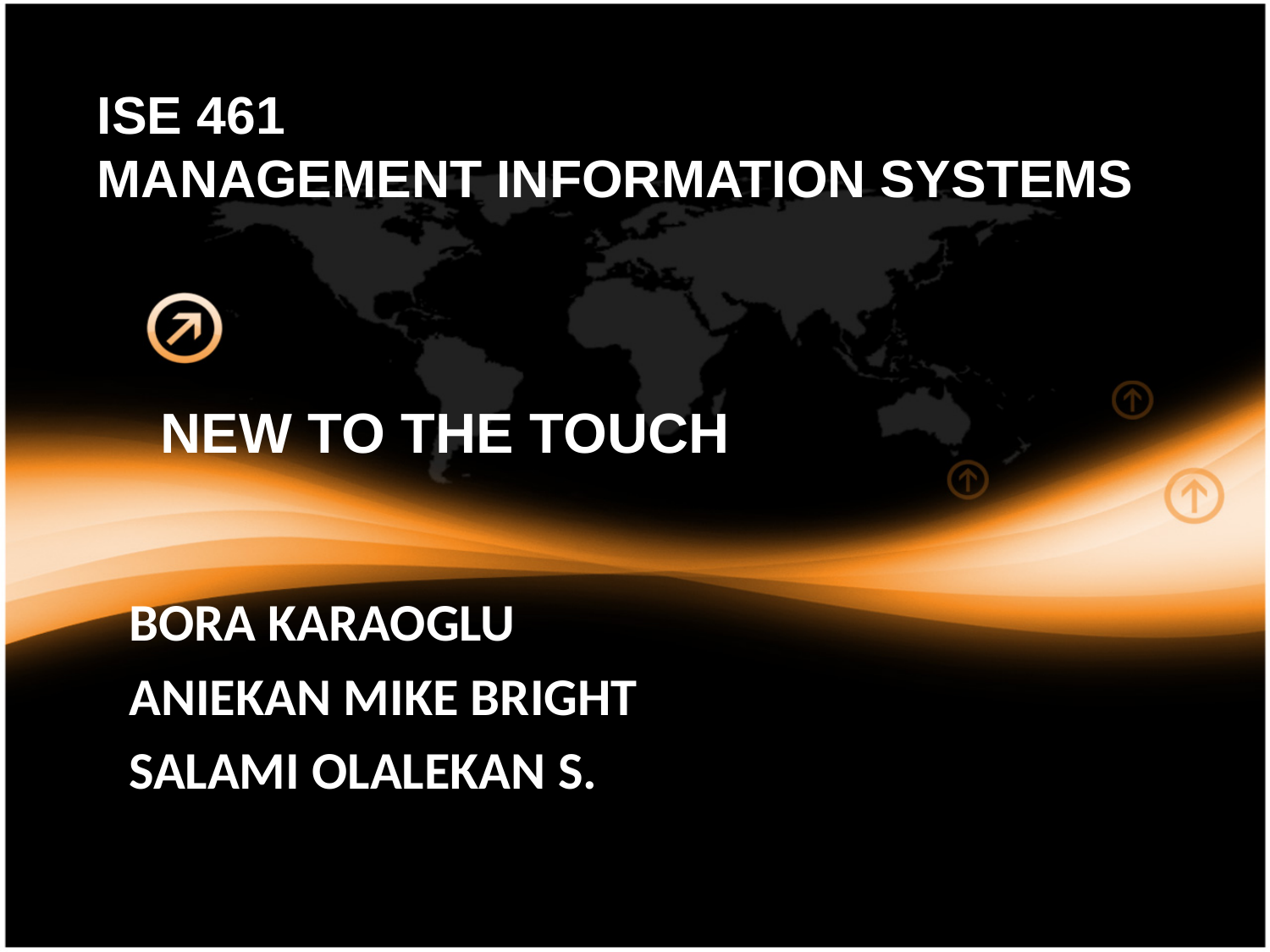

ISE 461
MANAGEMENT INFORMATION SYSTEMS
NEW TO THE TOUCH
BORA KARAOGLU
ANIEKAN MIKE BRIGHT
SALAMI OLALEKAN S.